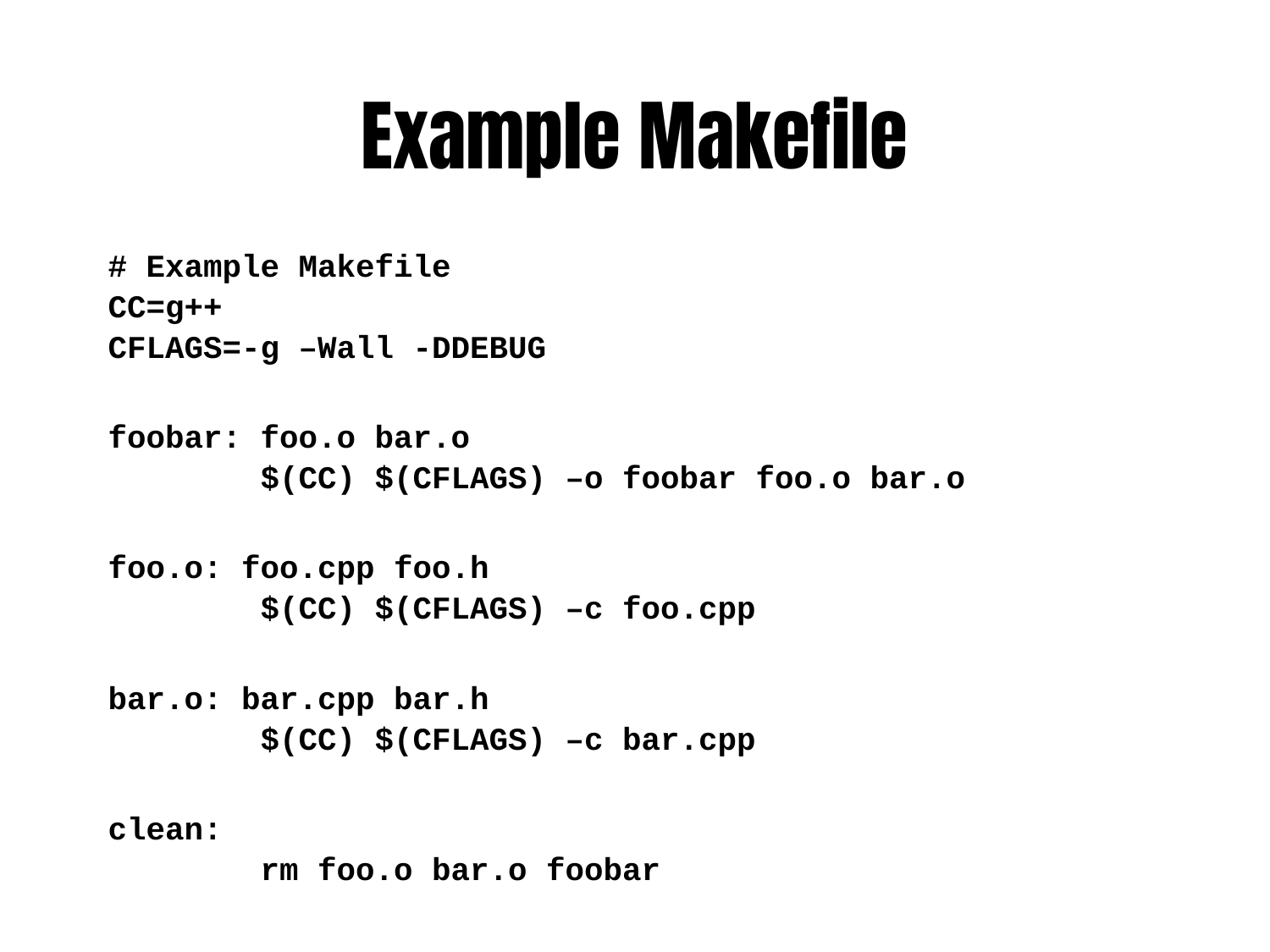

# Example Makefile
# Example Makefile
CC=g++
CFLAGS=-g –Wall -DDEBUG

foobar: foo.o bar.o
        $(CC) $(CFLAGS) –o foobar foo.o bar.o

foo.o: foo.cpp foo.h
        $(CC) $(CFLAGS) –c foo.cpp

bar.o: bar.cpp bar.h
        $(CC) $(CFLAGS) –c bar.cpp

clean:
        rm foo.o bar.o foobar